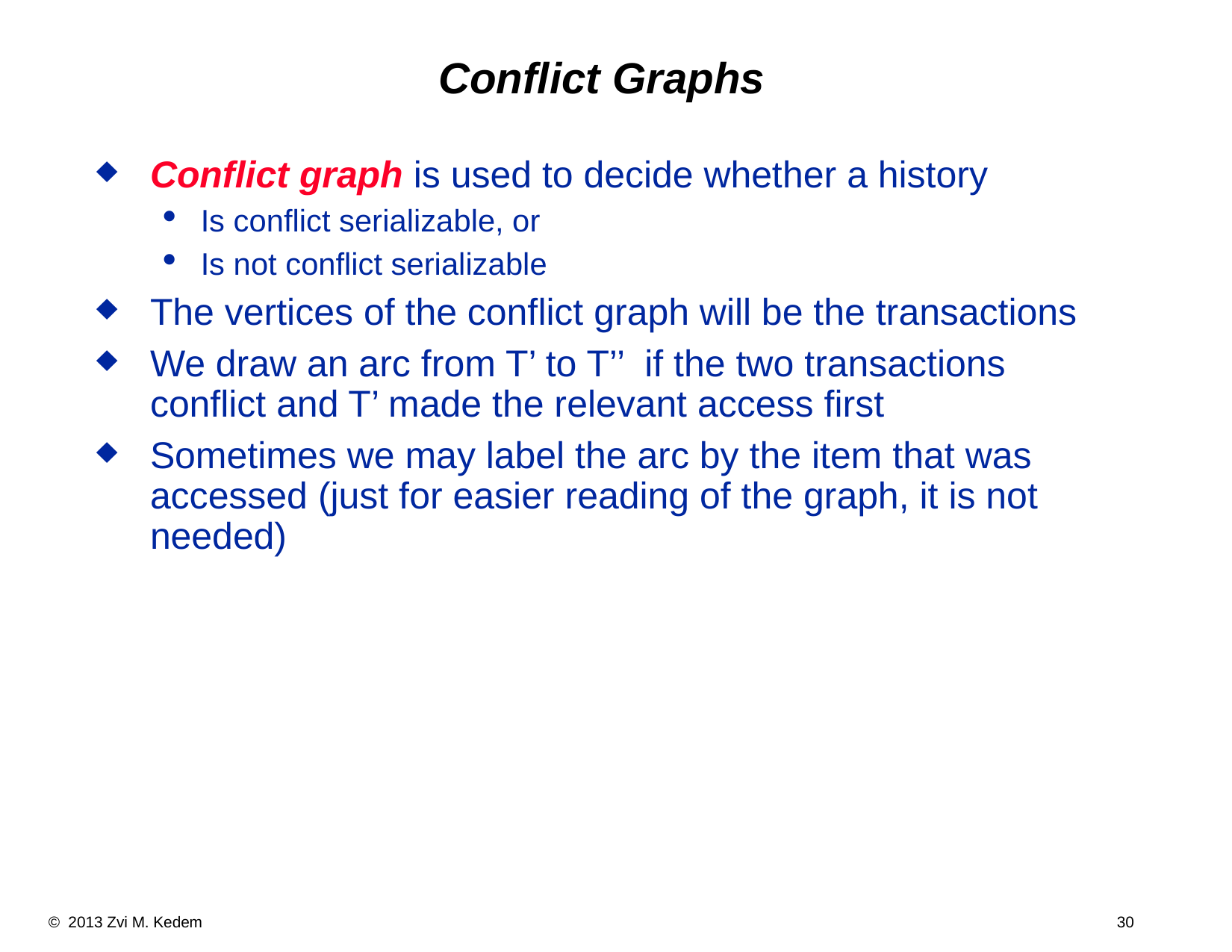

Conflict Graphs
Conflict graph is used to decide whether a history
Is conflict serializable, or
Is not conflict serializable
The vertices of the conflict graph will be the transactions
We draw an arc from T’ to T’’  if the two transactions conflict and T’ made the relevant access first
Sometimes we may label the arc by the item that was accessed (just for easier reading of the graph, it is not needed)